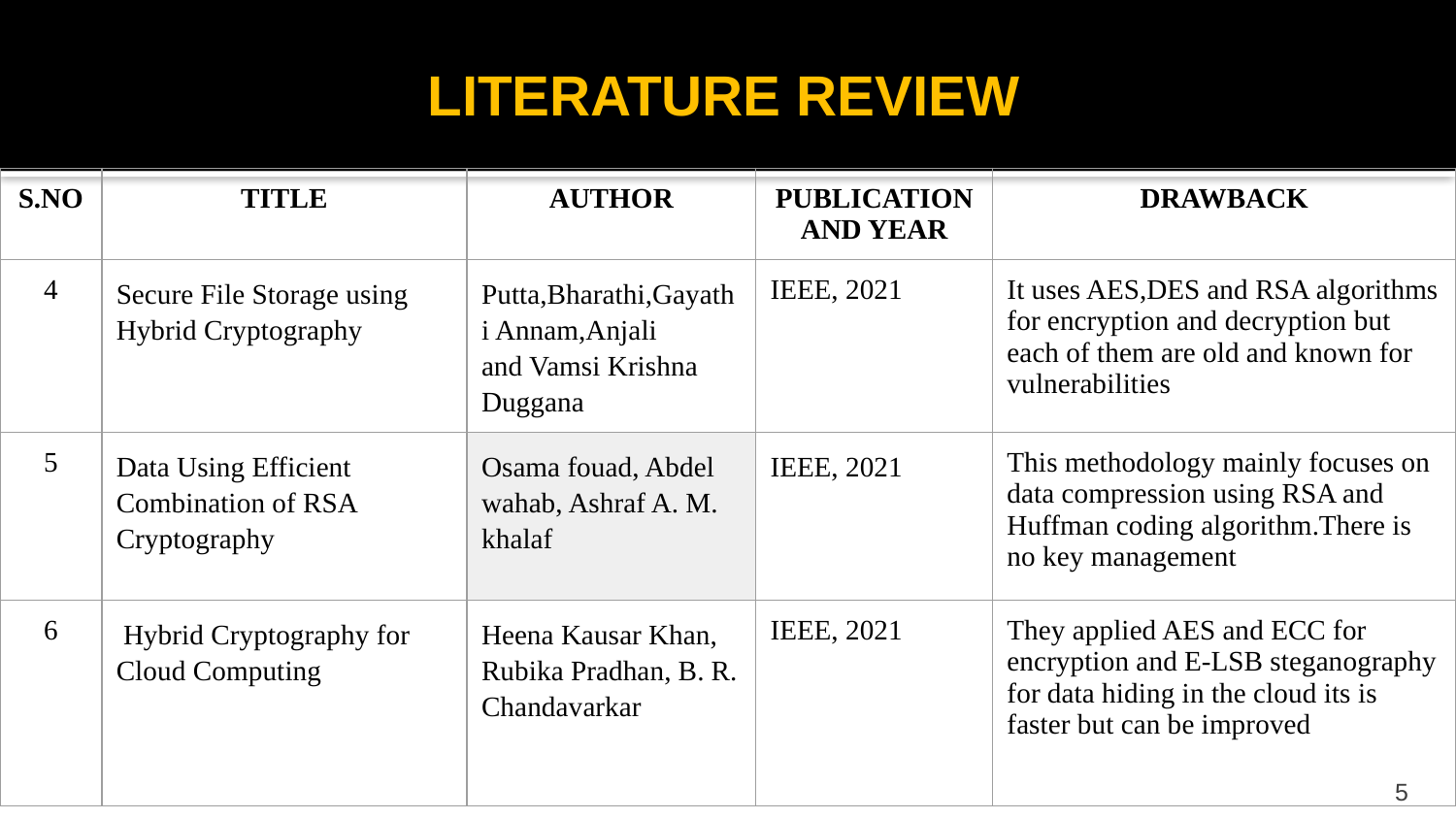

# LITERATURE REVIEW
| S.NO | TITLE | AUTHOR | PUBLICATION AND YEAR | DRAWBACK |
| --- | --- | --- | --- | --- |
| 4 | Secure File Storage using Hybrid Cryptography | Putta,Bharathi,Gayathi Annam,Anjali and Vamsi Krishna Duggana | IEEE, 2021 | It uses AES,DES and RSA algorithms for encryption and decryption but each of them are old and known for vulnerabilities |
| 5 | Data Using Efficient Combination of RSA Cryptography | Osama fouad, Abdel wahab, Ashraf A. M. khalaf | IEEE, 2021 | This methodology mainly focuses on data compression using RSA and Huffman coding algorithm.There is no key management |
| 6 | Hybrid Cryptography for Cloud Computing | Heena Kausar Khan, Rubika Pradhan, B. R. Chandavarkar | IEEE, 2021 | They applied AES and ECC for encryption and E-LSB steganography for data hiding in the cloud its is faster but can be improved |
5